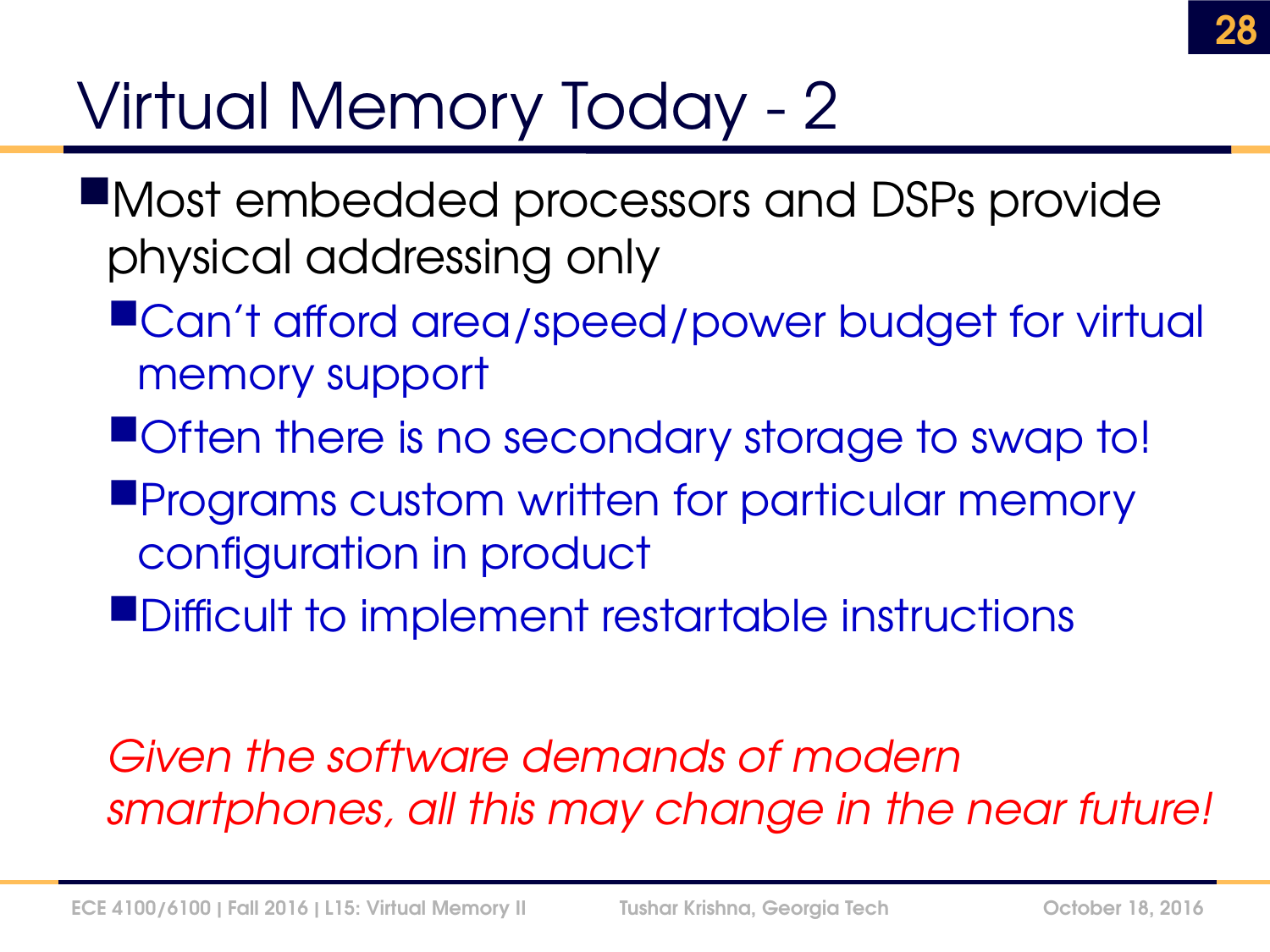

28
# Virtual Memory Today - 2
Most embedded processors and DSPs provide physical addressing only
Can’t afford area/speed/power budget for virtual memory support
Often there is no secondary storage to swap to!
Programs custom written for particular memory configuration in product
Difficult to implement restartable instructions

Given the software demands of modern smartphones, all this may change in the near future!

ECE 4100/6100 | Fall 2016 | L15: Virtual Memory II                 Tushar Krishna, Georgia Tech
October 18, 2016